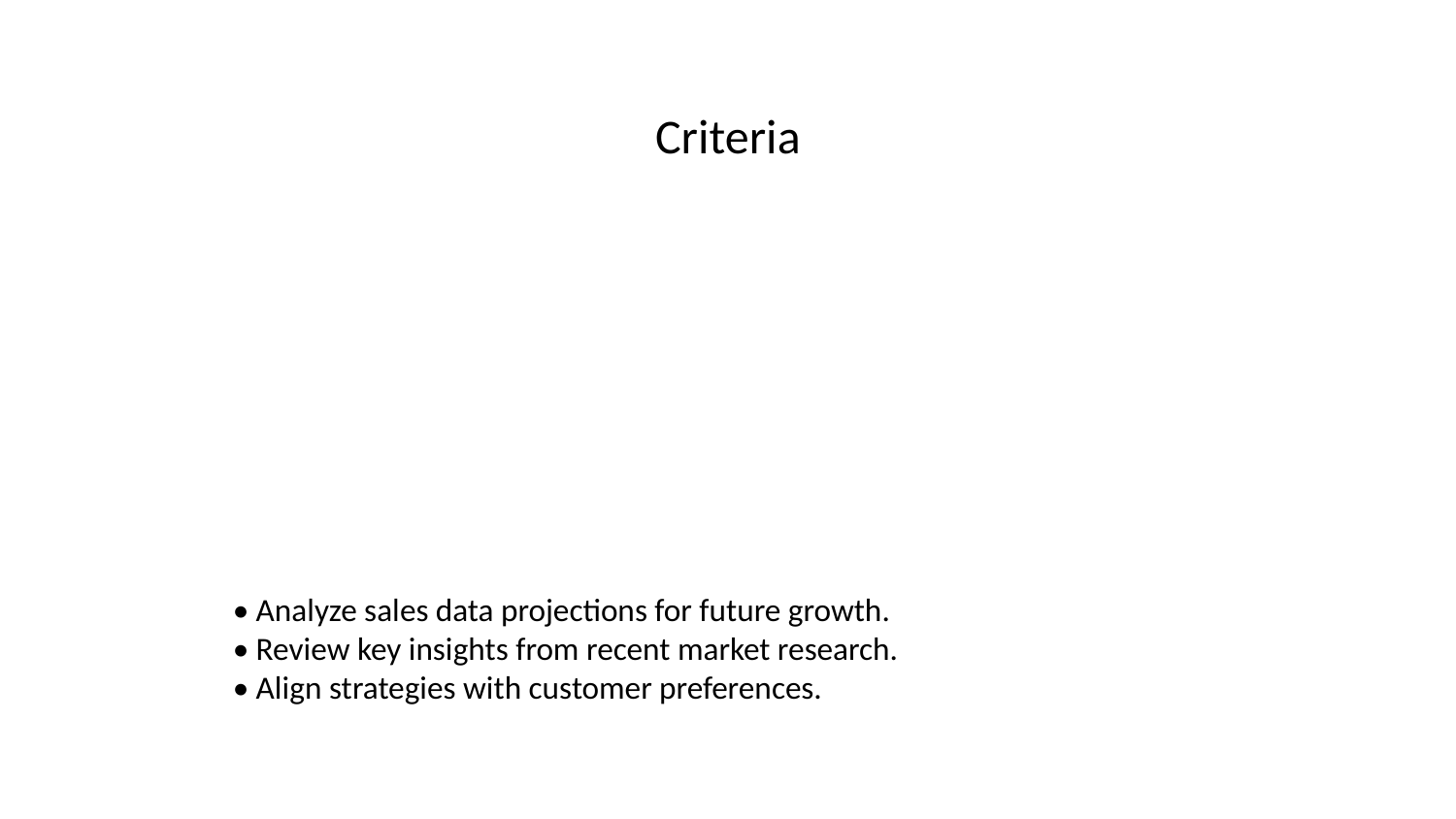

# Criteria
• Analyze sales data projections for future growth.
• Review key insights from recent market research.
• Align strategies with customer preferences.